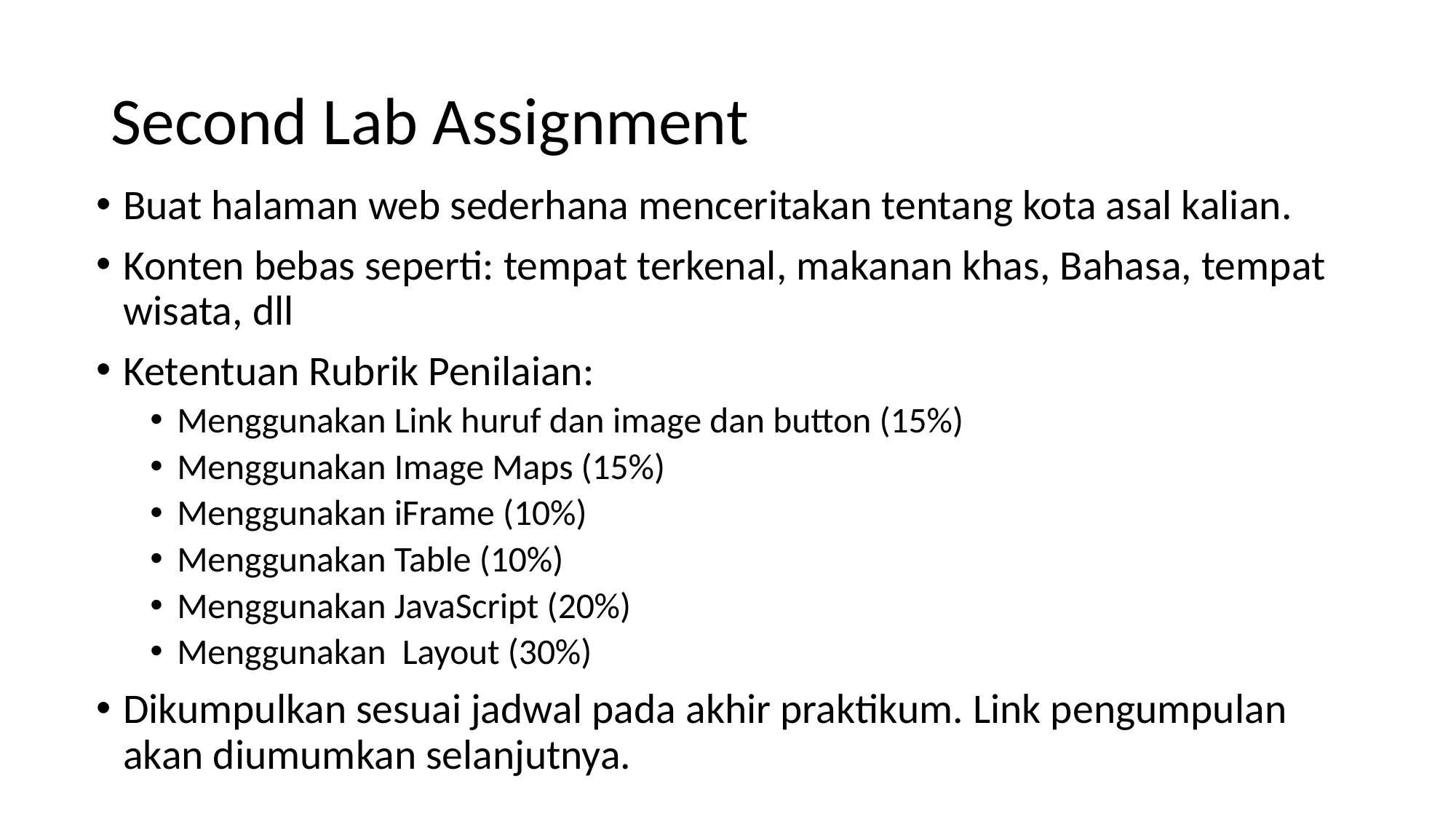

# Second Lab Assignment
Buat halaman web sederhana menceritakan tentang kota asal kalian.
Konten bebas seperti: tempat terkenal, makanan khas, Bahasa, tempat wisata, dll
Ketentuan Rubrik Penilaian:
Menggunakan Link huruf dan image dan button (15%)
Menggunakan Image Maps (15%)
Menggunakan iFrame (10%)
Menggunakan Table (10%)
Menggunakan JavaScript (20%)
Menggunakan  Layout (30%)
Dikumpulkan sesuai jadwal pada akhir praktikum. Link pengumpulan akan diumumkan selanjutnya.